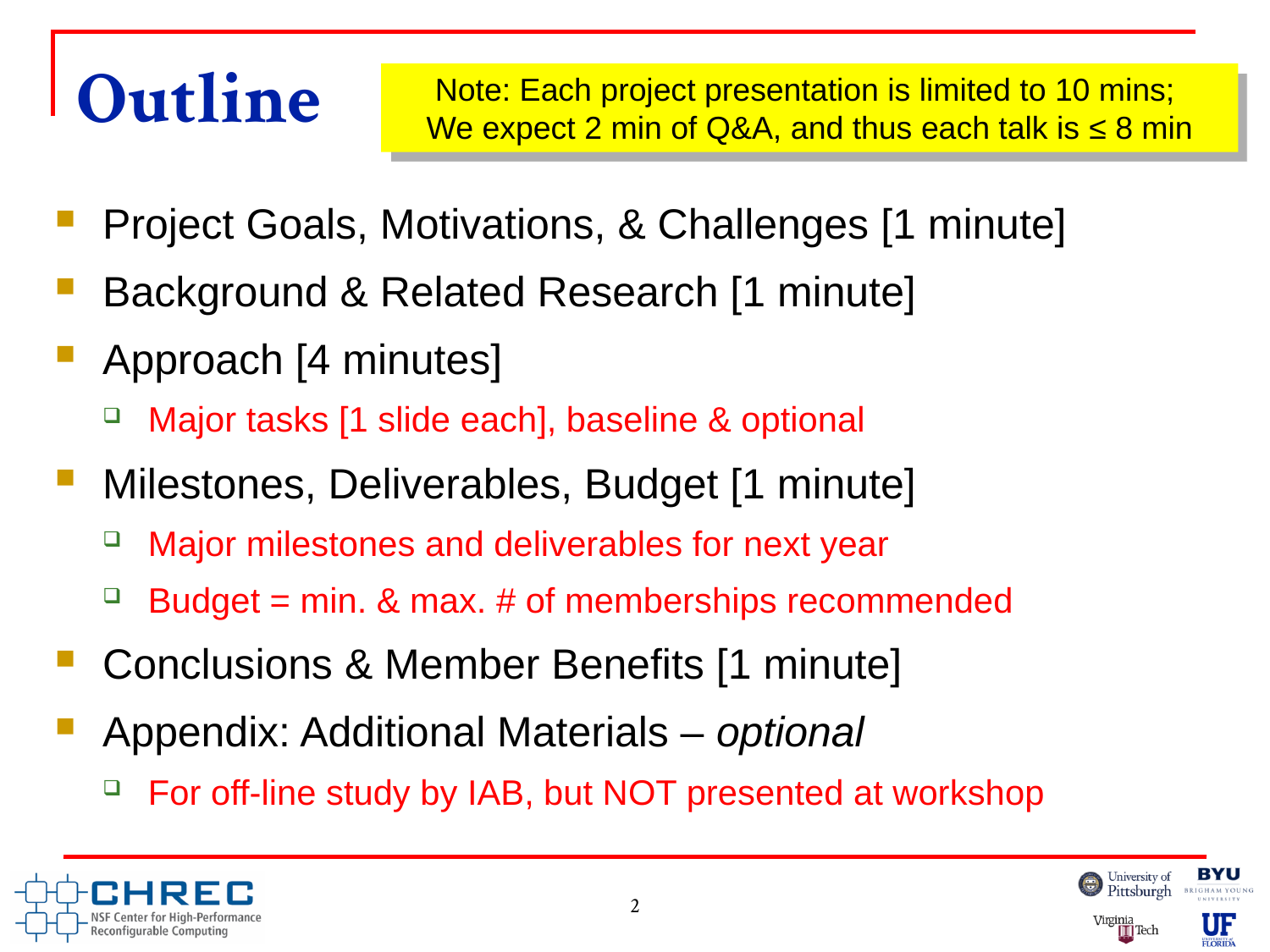

# Outline
Note: Each project presentation is limited to 10 mins;
We expect 2 min of Q&A, and thus each talk is ≤ 8 min
Project Goals, Motivations, & Challenges [1 minute]
Background & Related Research [1 minute]
Approach [4 minutes]
Major tasks [1 slide each], baseline & optional
Milestones, Deliverables, Budget [1 minute]
Major milestones and deliverables for next year
Budget = min. & max. # of memberships recommended
Conclusions & Member Benefits [1 minute]
Appendix: Additional Materials – optional
For off-line study by IAB, but NOT presented at workshop
2